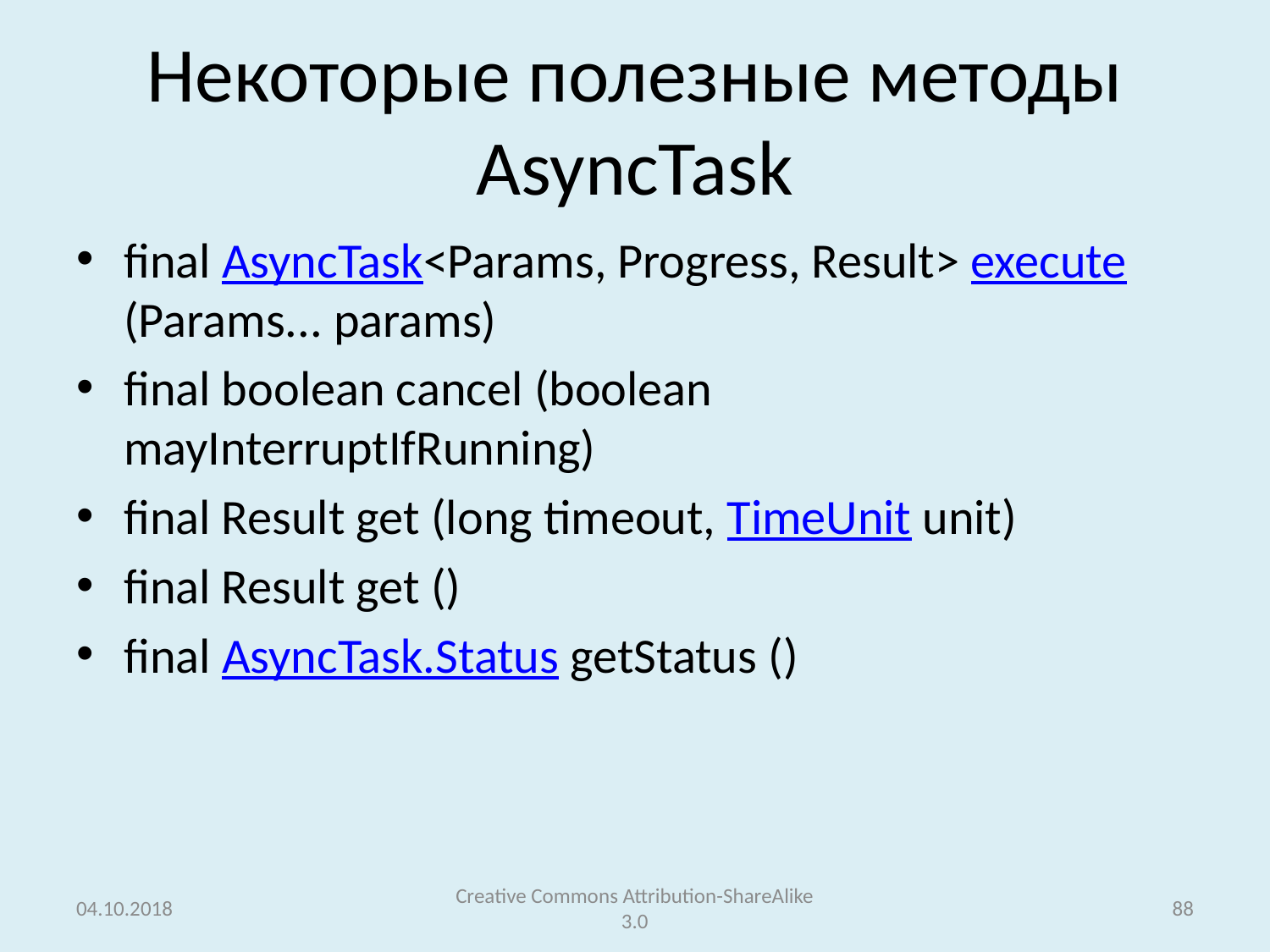

# Некоторые полезные методы AsyncTask
final AsyncTask<Params, Progress, Result> execute(Params... params)
final boolean cancel (boolean mayInterruptIfRunning)
final Result get (long timeout, TimeUnit unit)
final Result get ()
final AsyncTask.Status getStatus ()
04.10.2018
Creative Commons Attribution-ShareAlike 3.0
88